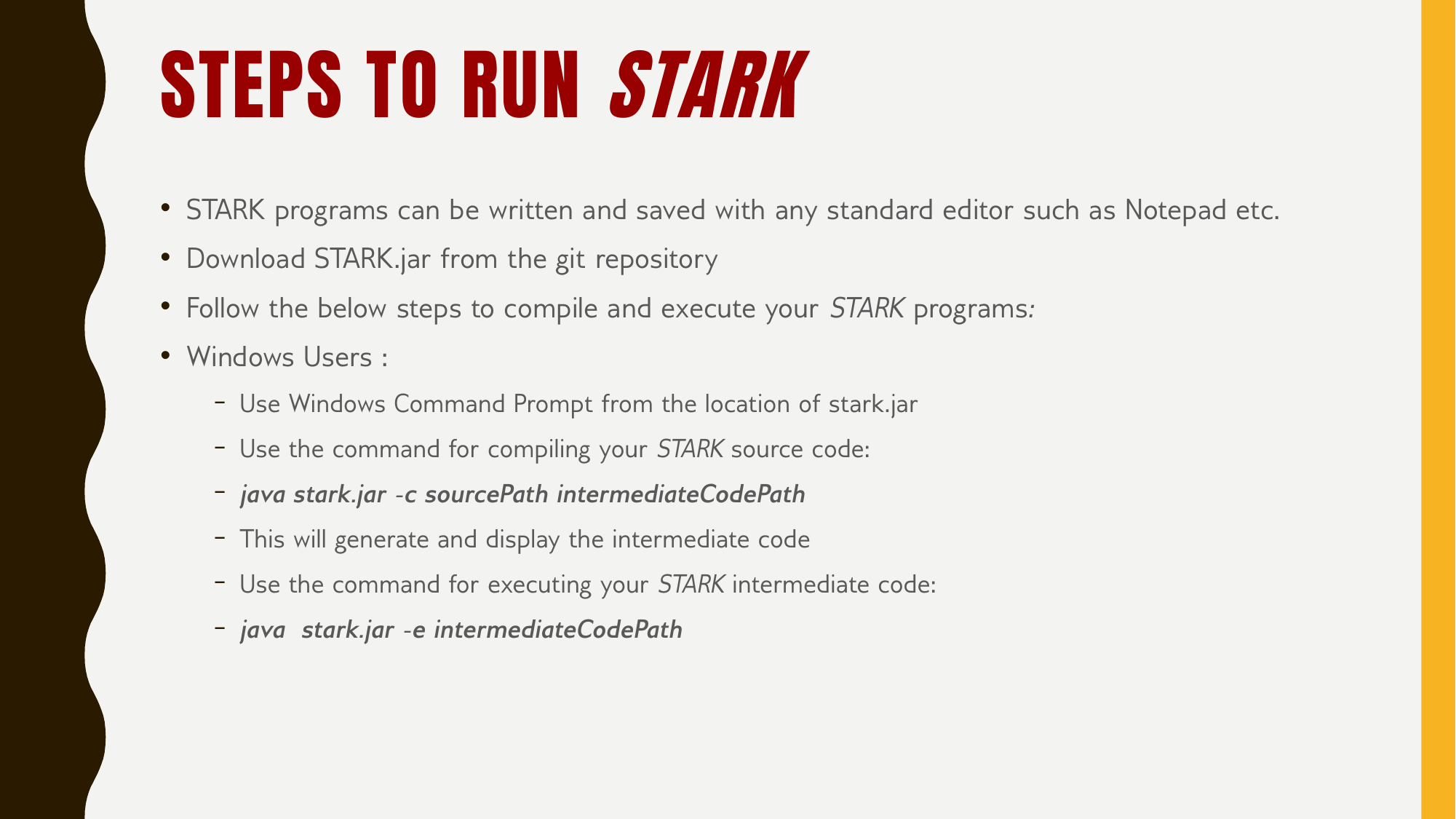

# STEPS TO RUN STARK
STARK programs can be written and saved with any standard editor such as Notepad etc.
Download STARK.jar from the git repository
Follow the below steps to compile and execute your STARK programs:
Windows Users :
Use Windows Command Prompt from the location of stark.jar
Use the command for compiling your STARK source code:
java stark.jar -c sourcePath intermediateCodePath
This will generate and display the intermediate code
Use the command for executing your STARK intermediate code:
java  stark.jar -e intermediateCodePath